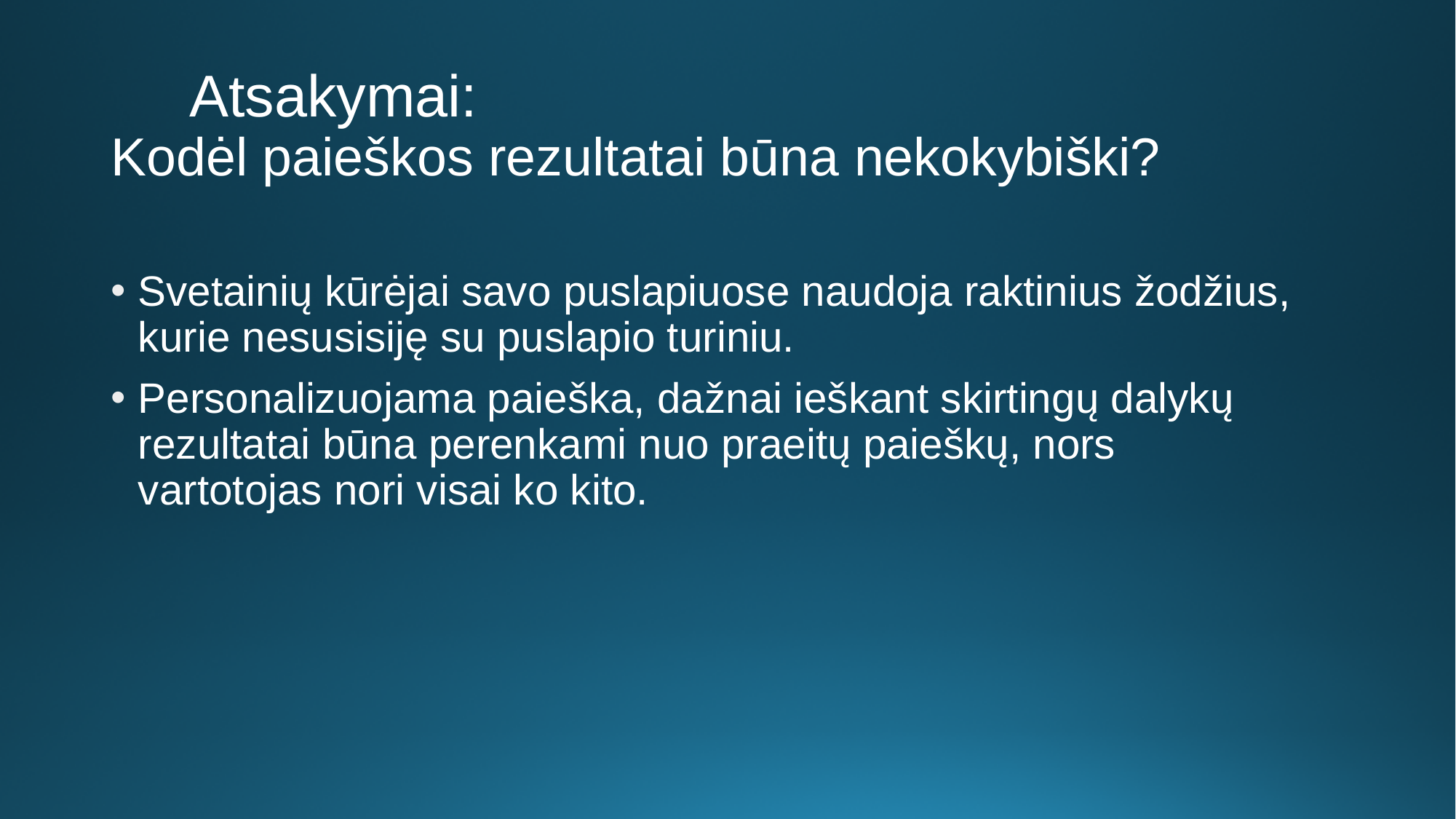

# Atsakymai: Kodėl paieškos rezultatai būna nekokybiški?
Svetainių kūrėjai savo puslapiuose naudoja raktinius žodžius, kurie nesusisiję su puslapio turiniu.
Personalizuojama paieška, dažnai ieškant skirtingų dalykų rezultatai būna perenkami nuo praeitų paieškų, nors vartotojas nori visai ko kito.